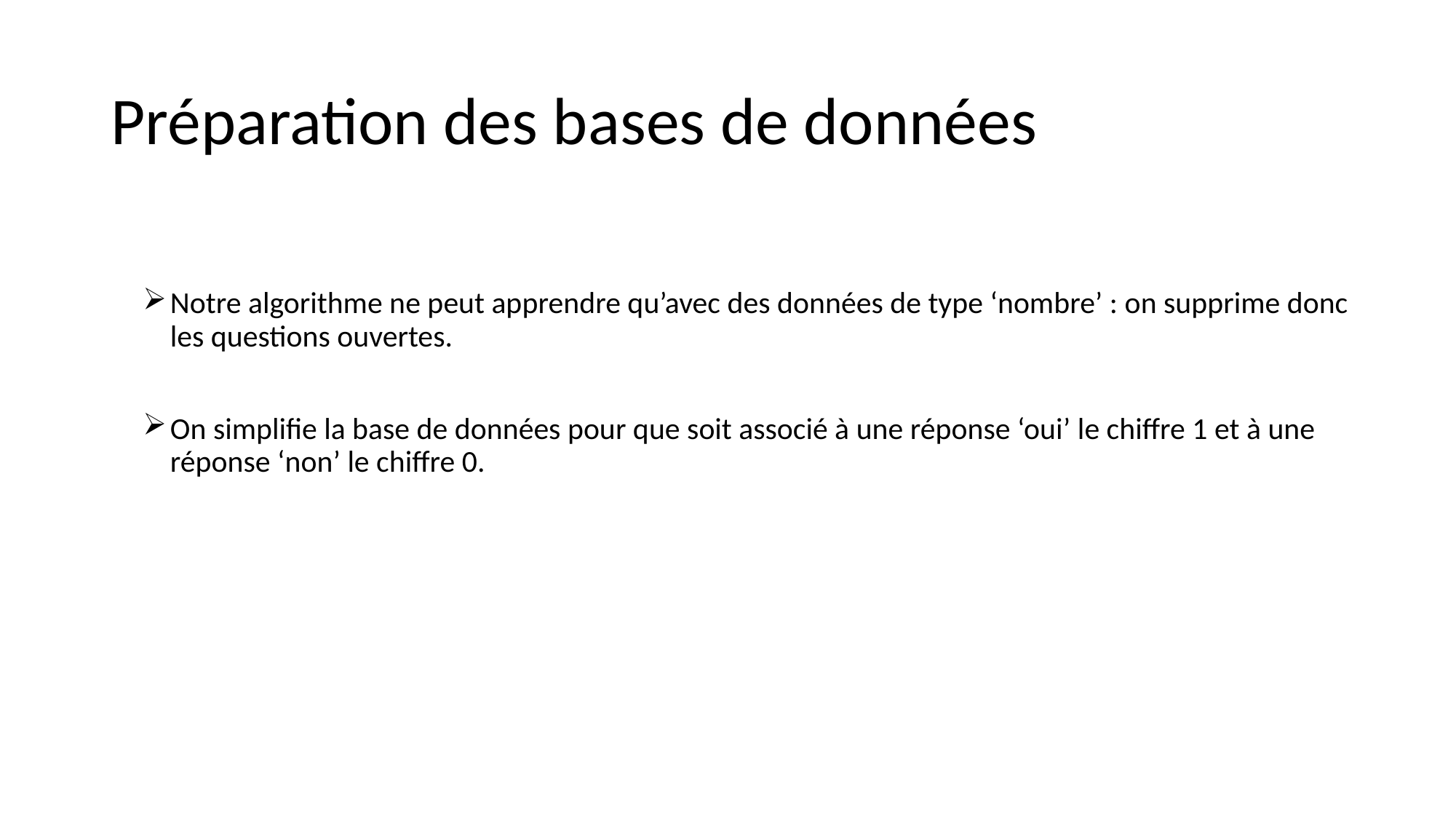

# Préparation des bases de données
Notre algorithme ne peut apprendre qu’avec des données de type ‘nombre’ : on supprime donc les questions ouvertes.

On simplifie la base de données pour que soit associé à une réponse ‘oui’ le chiffre 1 et à une réponse ‘non’ le chiffre 0.